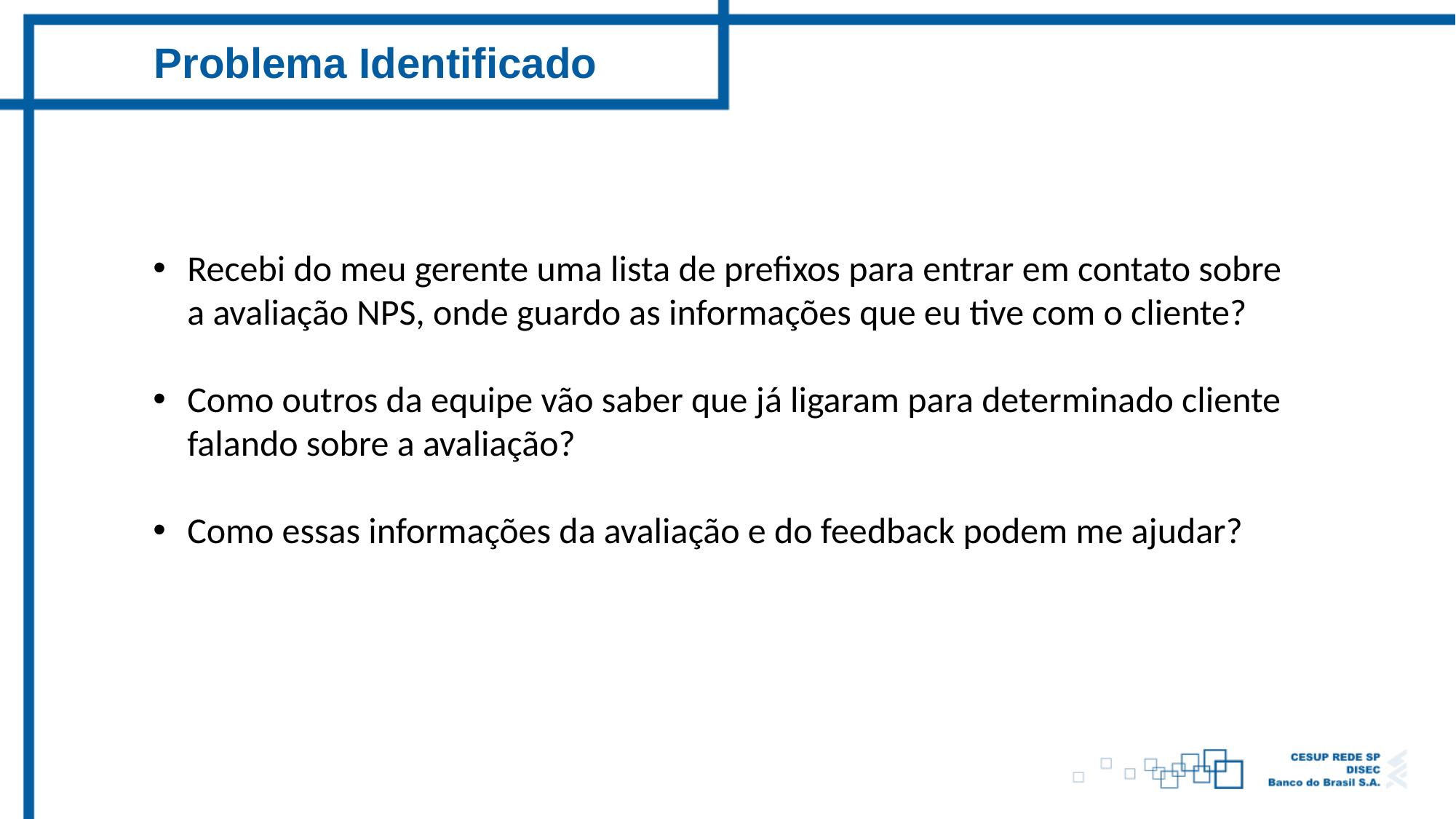

Problema Identificado
Recebi do meu gerente uma lista de prefixos para entrar em contato sobre a avaliação NPS, onde guardo as informações que eu tive com o cliente?

Como outros da equipe vão saber que já ligaram para determinado cliente falando sobre a avaliação?

Como essas informações da avaliação e do feedback podem me ajudar?